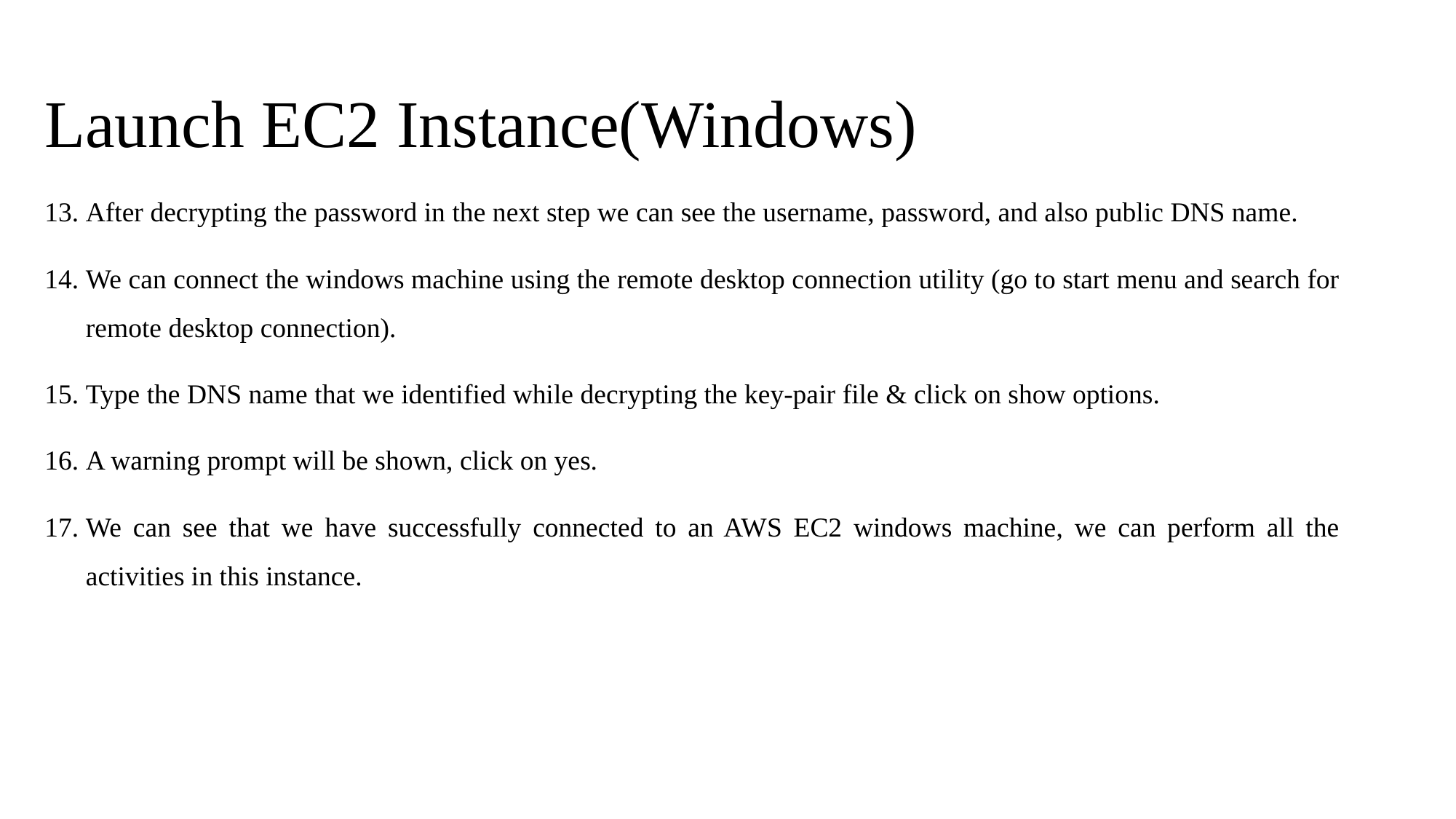

# Launch EC2 Instance(Windows)
After decrypting the password in the next step we can see the username, password, and also public DNS name.
We can connect the windows machine using the remote desktop connection utility (go to start menu and search for remote desktop connection).
Type the DNS name that we identified while decrypting the key-pair file & click on show options.
A warning prompt will be shown, click on yes.
We can see that we have successfully connected to an AWS EC2 windows machine, we can perform all the activities in this instance.